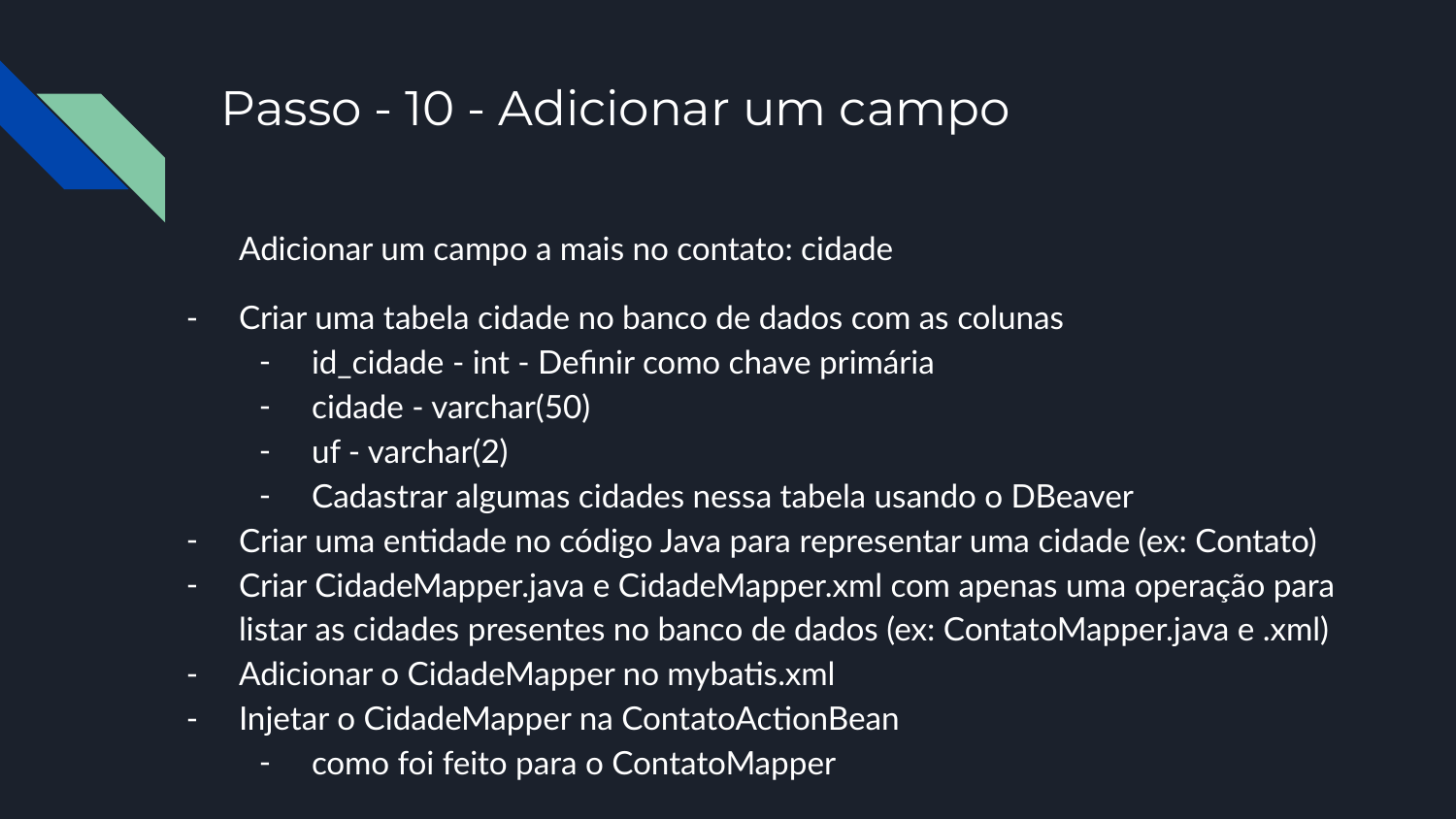

# Passo - 10 - Adicionar um campo
Adicionar um campo a mais no contato: cidade
Criar uma tabela cidade no banco de dados com as colunas
id_cidade - int - Definir como chave primária
cidade - varchar(50)
uf - varchar(2)
Cadastrar algumas cidades nessa tabela usando o DBeaver
Criar uma entidade no código Java para representar uma cidade (ex: Contato)
Criar CidadeMapper.java e CidadeMapper.xml com apenas uma operação para listar as cidades presentes no banco de dados (ex: ContatoMapper.java e .xml)
Adicionar o CidadeMapper no mybatis.xml
Injetar o CidadeMapper na ContatoActionBean
como foi feito para o ContatoMapper